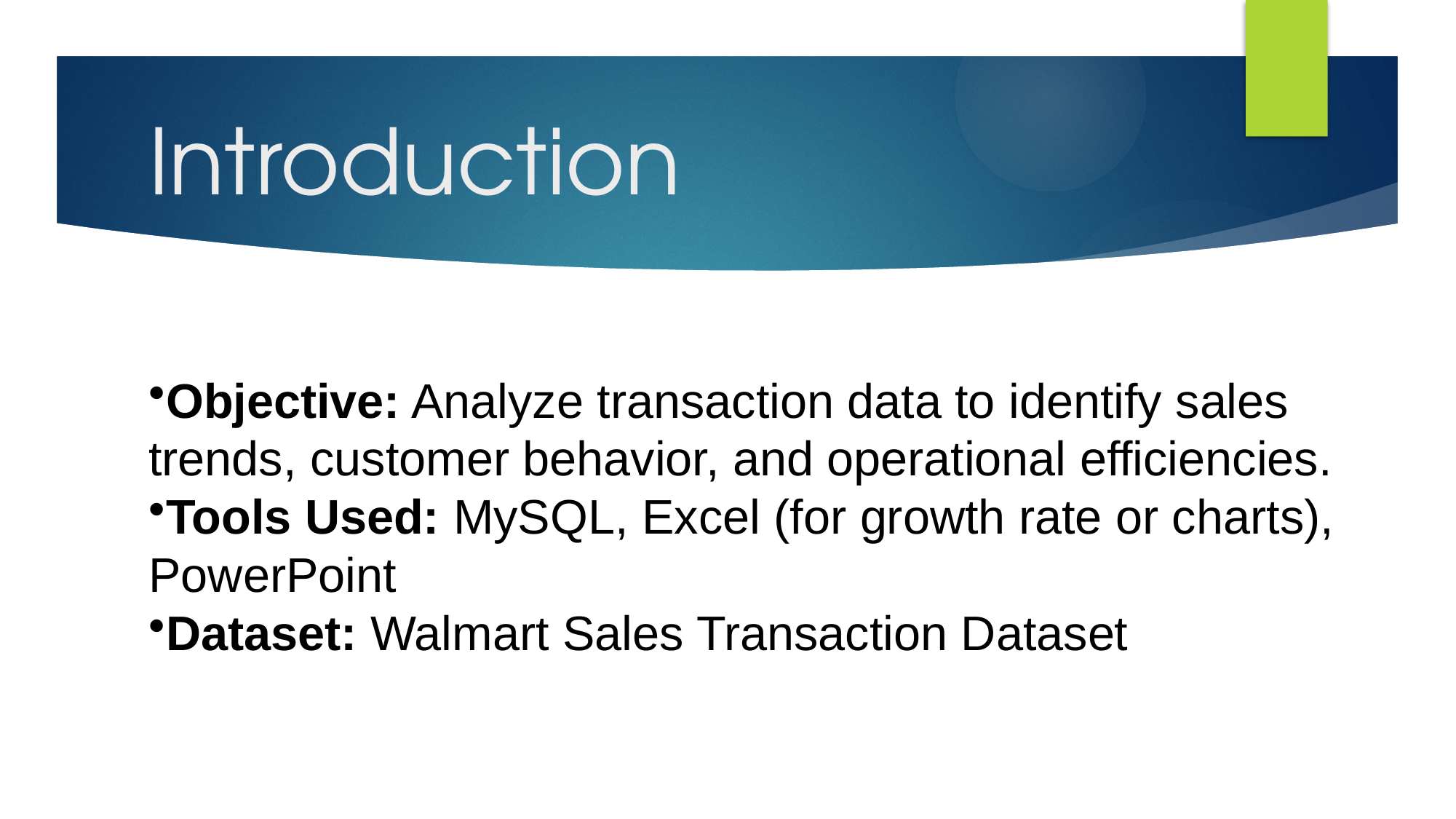

# Introduction
Objective: Analyze transaction data to identify sales trends, customer behavior, and operational efficiencies.
Tools Used: MySQL, Excel (for growth rate or charts), PowerPoint
Dataset: Walmart Sales Transaction Dataset